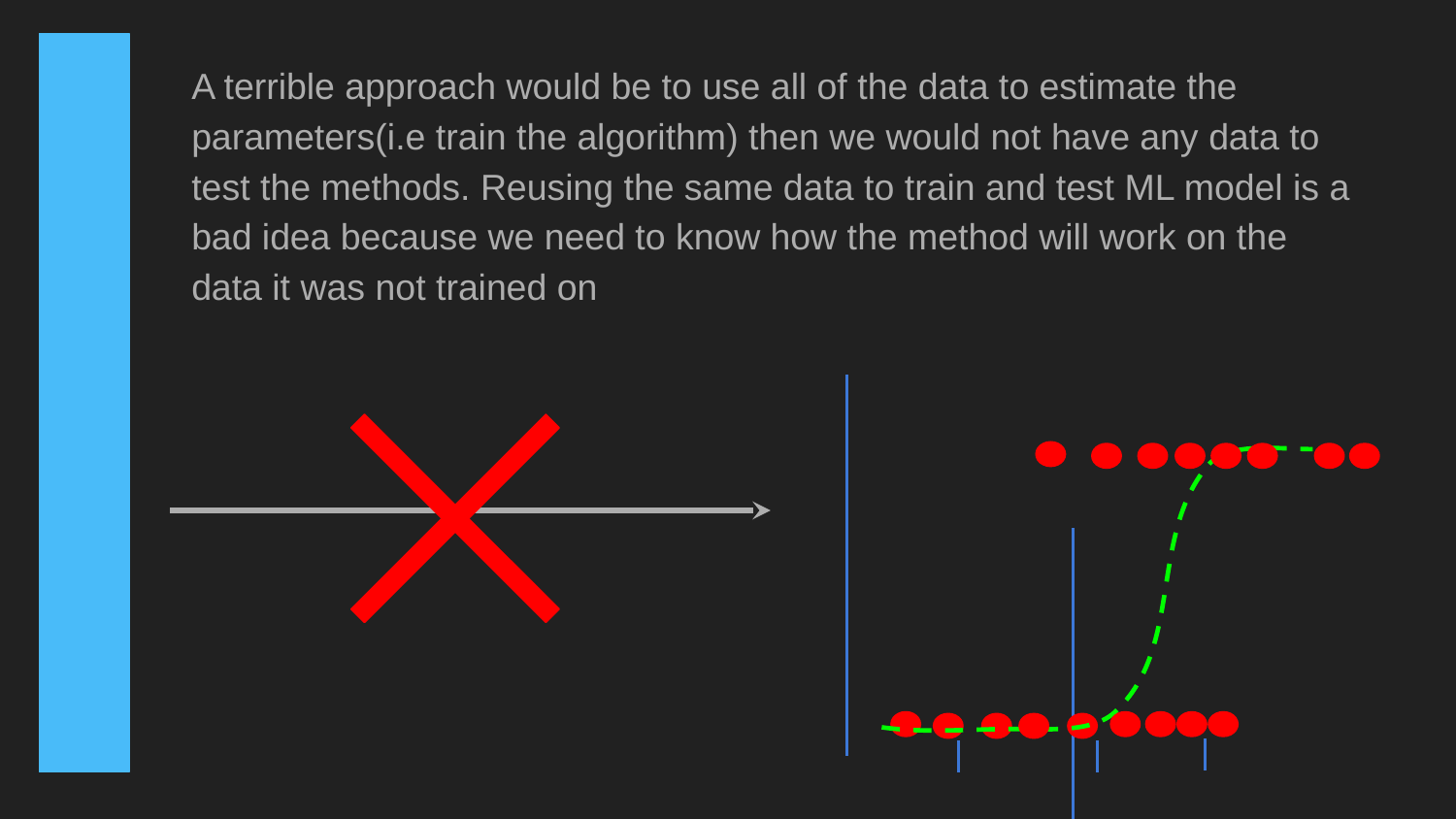

A terrible approach would be to use all of the data to estimate the parameters(i.e train the algorithm) then we would not have any data to test the methods. Reusing the same data to train and test ML model is a bad idea because we need to know how the method will work on the data it was not trained on